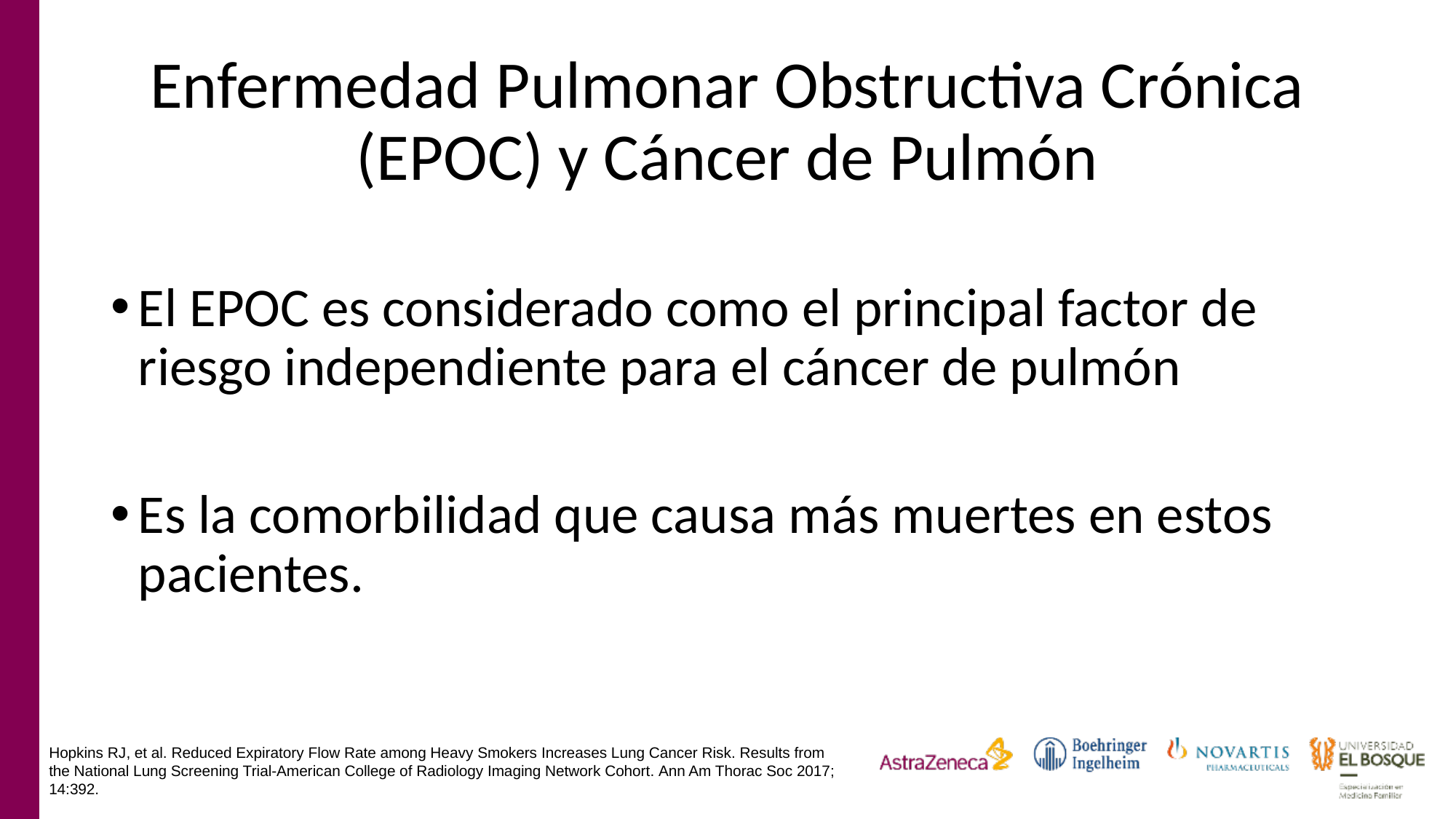

# Enfermedad Pulmonar Obstructiva Crónica (EPOC) y Cáncer de Pulmón
El EPOC es considerado como el principal factor de riesgo independiente para el cáncer de pulmón

Es la comorbilidad que causa más muertes en estos pacientes.
Hopkins RJ, et al. Reduced Expiratory Flow Rate among Heavy Smokers Increases Lung Cancer Risk. Results from the National Lung Screening Trial-American College of Radiology Imaging Network Cohort. Ann Am Thorac Soc 2017; 14:392.